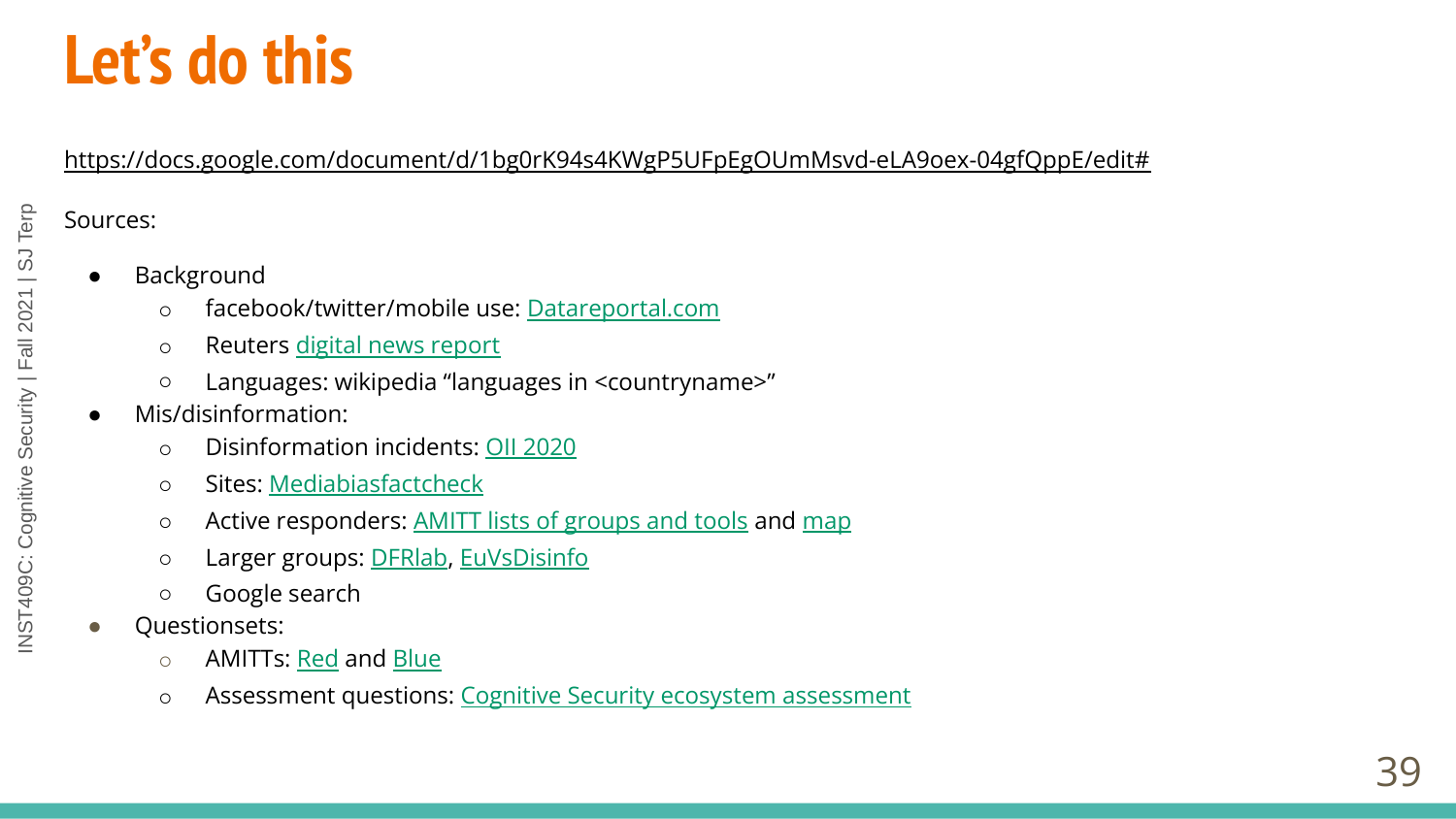

# Let’s do this
https://docs.google.com/document/d/1bg0rK94s4KWgP5UFpEgOUmMsvd-eLA9oex-04gfQppE/edit#
Sources:
Background
facebook/twitter/mobile use: Datareportal.com
Reuters digital news report
Languages: wikipedia “languages in <countryname>”
Mis/disinformation:
Disinformation incidents: OII 2020
Sites: Mediabiasfactcheck
Active responders: AMITT lists of groups and tools and map
Larger groups: DFRlab, EuVsDisinfo
Google search
Questionsets:
AMITTs: Red and Blue
Assessment questions: Cognitive Security ecosystem assessment
39